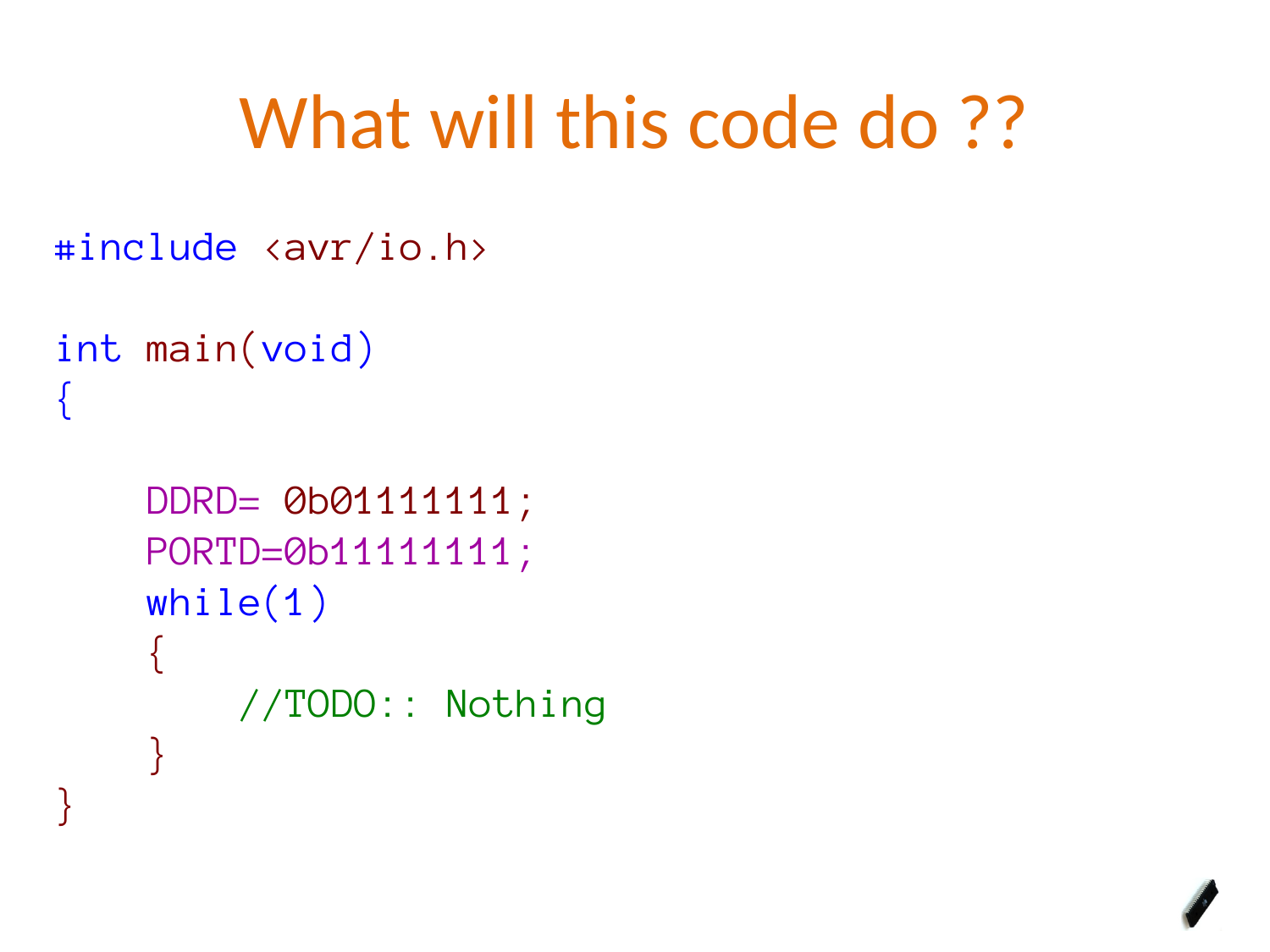

# What will this code do ??
#include <avr/io.h>

int main(void)
{

    DDRD= 0b01111111;
    PORTD=0b11111111;
    while(1)
    {
        //TODO:: Nothing
    }
}